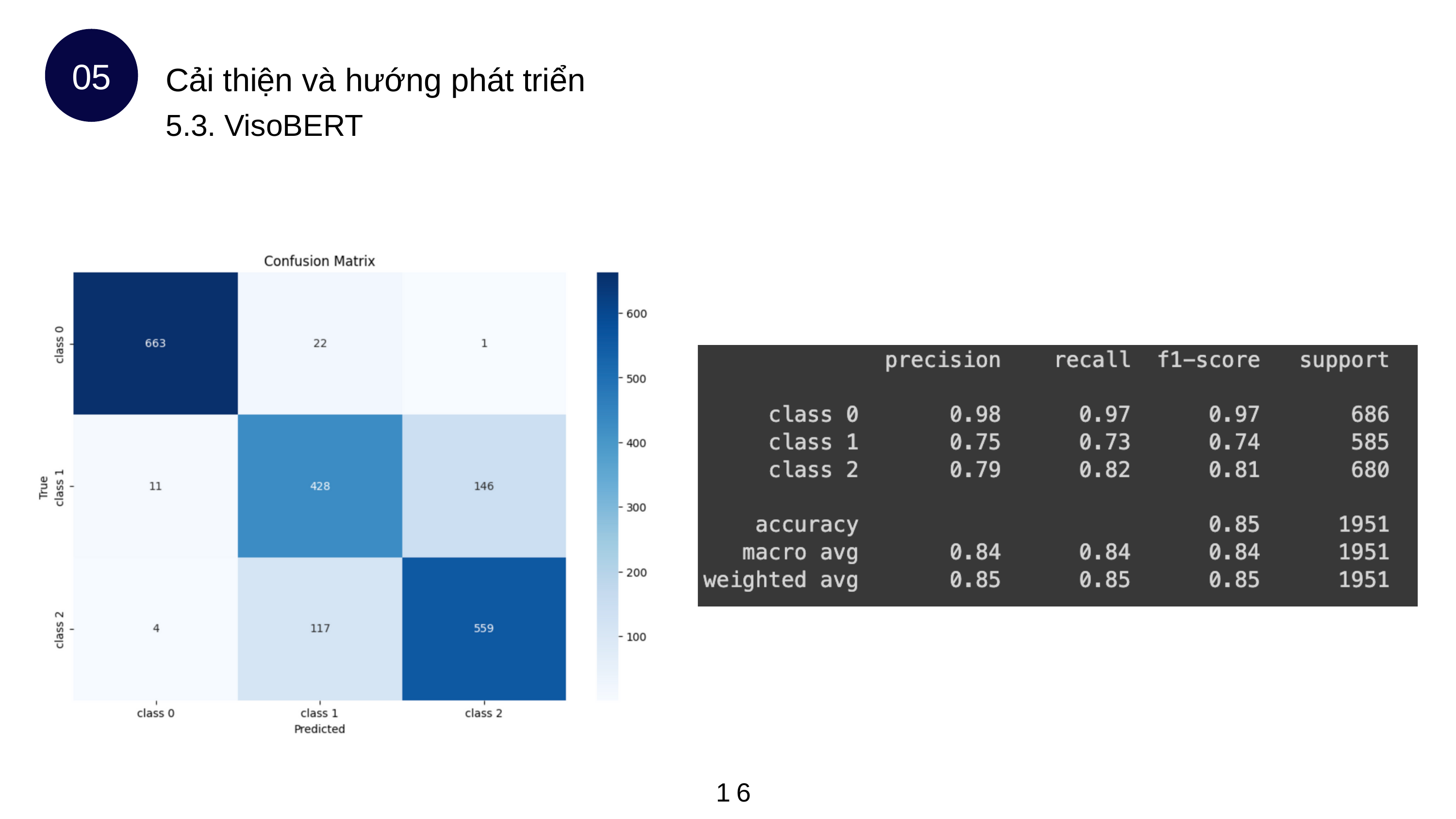

Cải thiện và hướng phát triển
05
5.3. VisoBERT

16